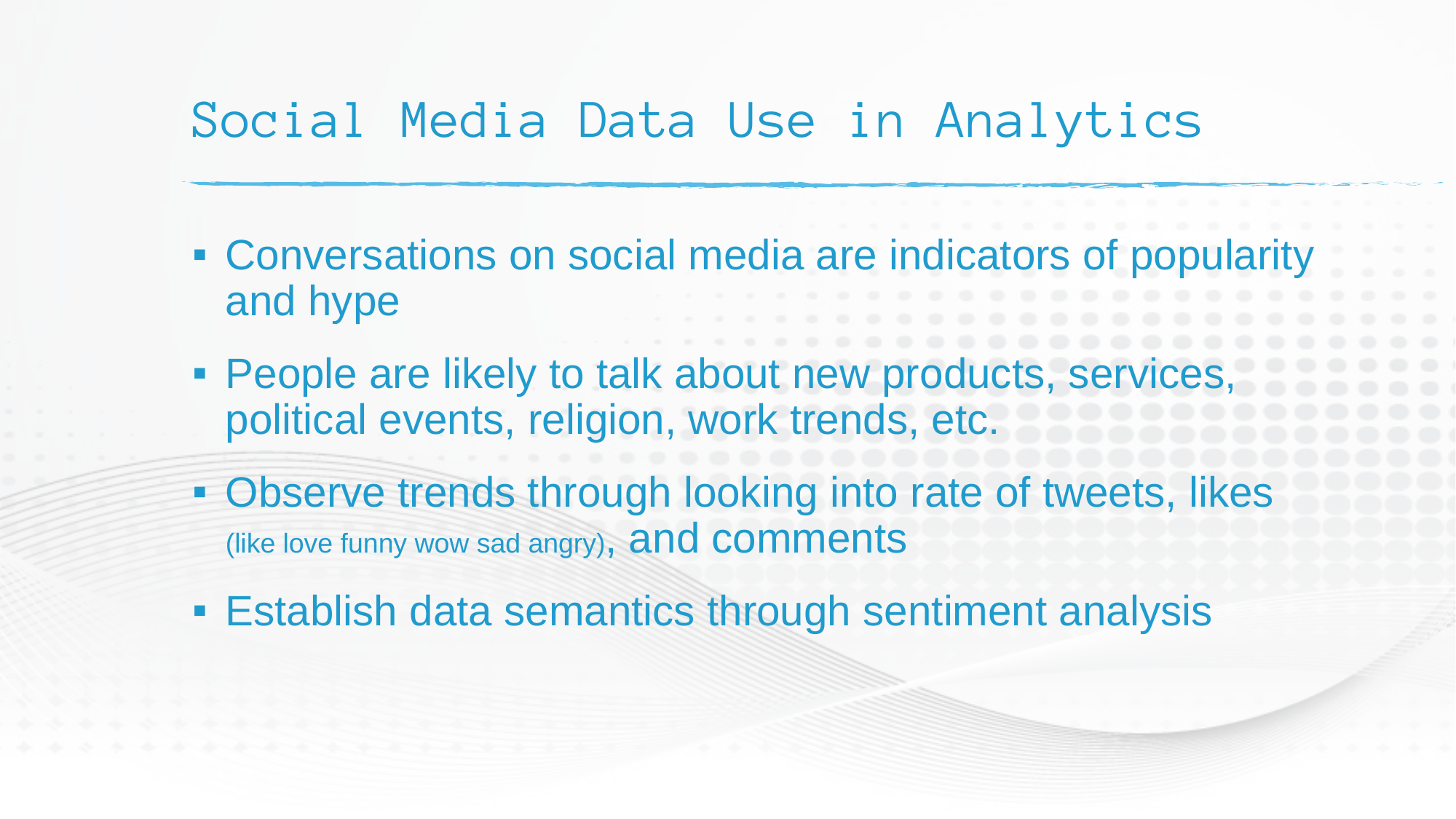

# Social Media Data Use in Analytics
Conversations on social media are indicators of popularity and hype
People are likely to talk about new products, services, political events, religion, work trends, etc.
Observe trends through looking into rate of tweets, likes (like love funny wow sad angry), and comments
Establish data semantics through sentiment analysis